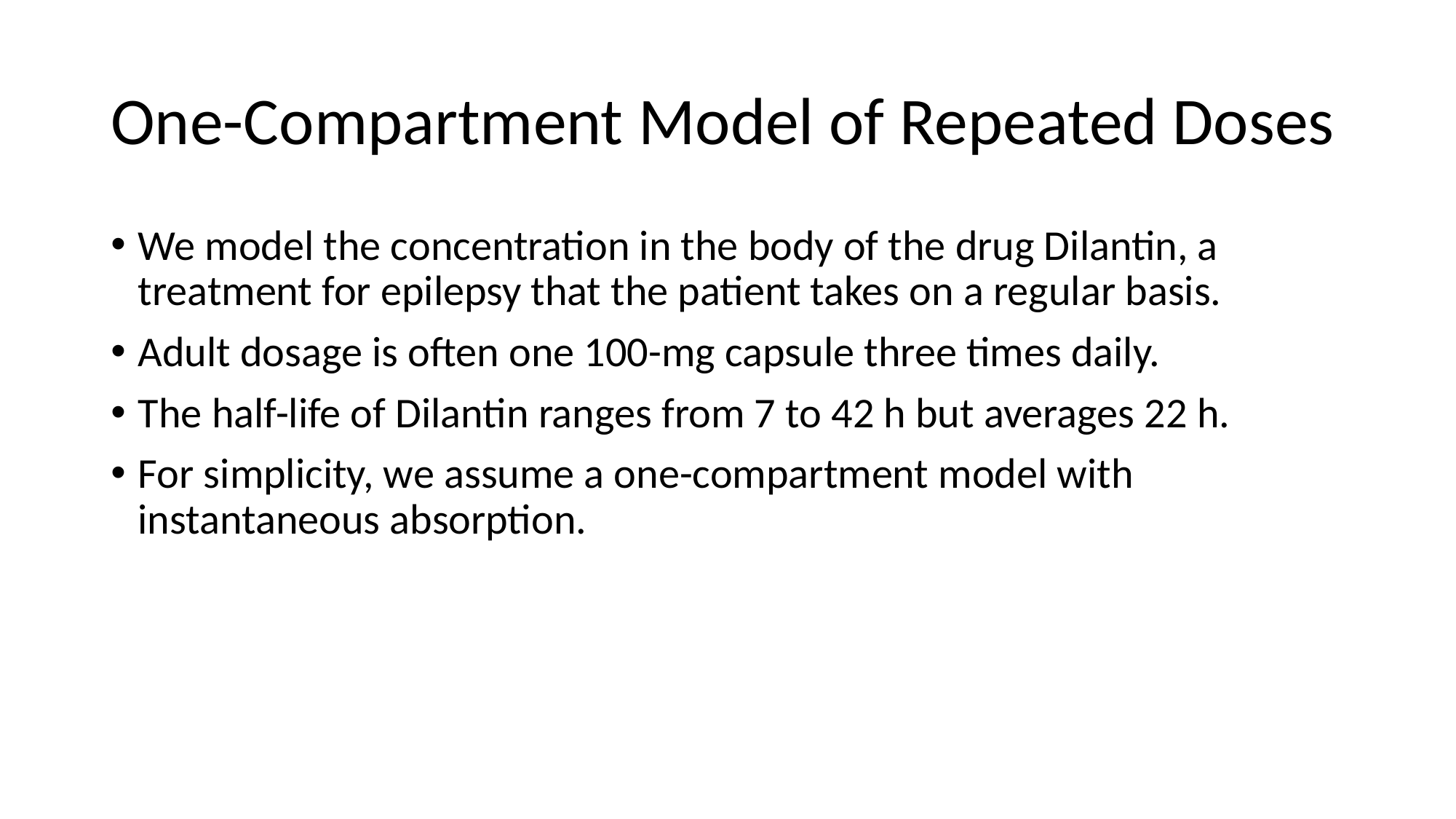

One-Compartment Model of Repeated Doses
We model the concentration in the body of the drug Dilantin, a treatment for epilepsy that the patient takes on a regular basis.
Adult dosage is often one 100-mg capsule three times daily.
The half-life of Dilantin ranges from 7 to 42 h but averages 22 h.
For simplicity, we assume a one-compartment model with instantaneous absorption.